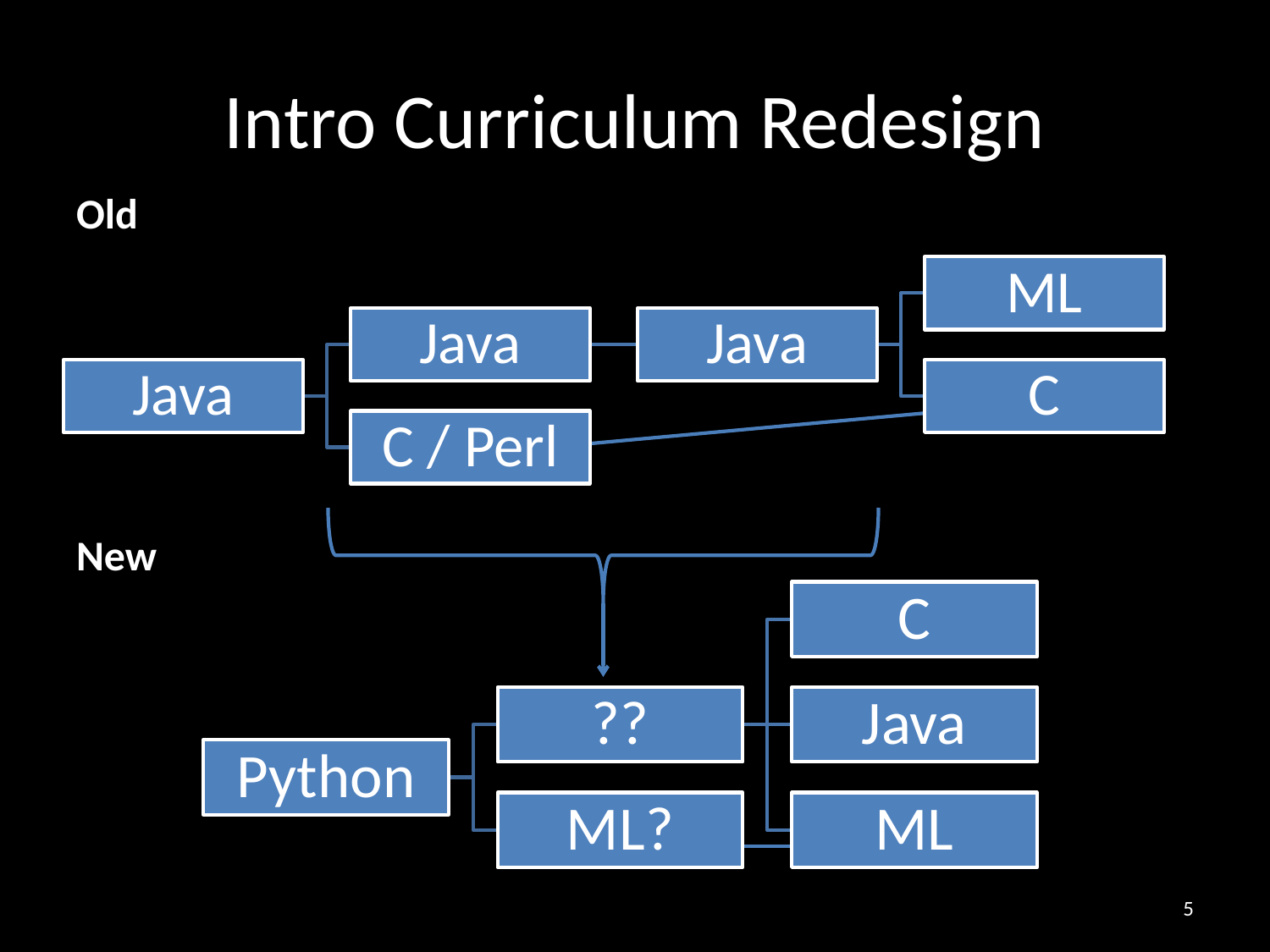

# Intro Curriculum Redesign
Old
Java
Java
Java
ML
C
C / Perl

New
Python
??
C
Java
ML
ML?
5